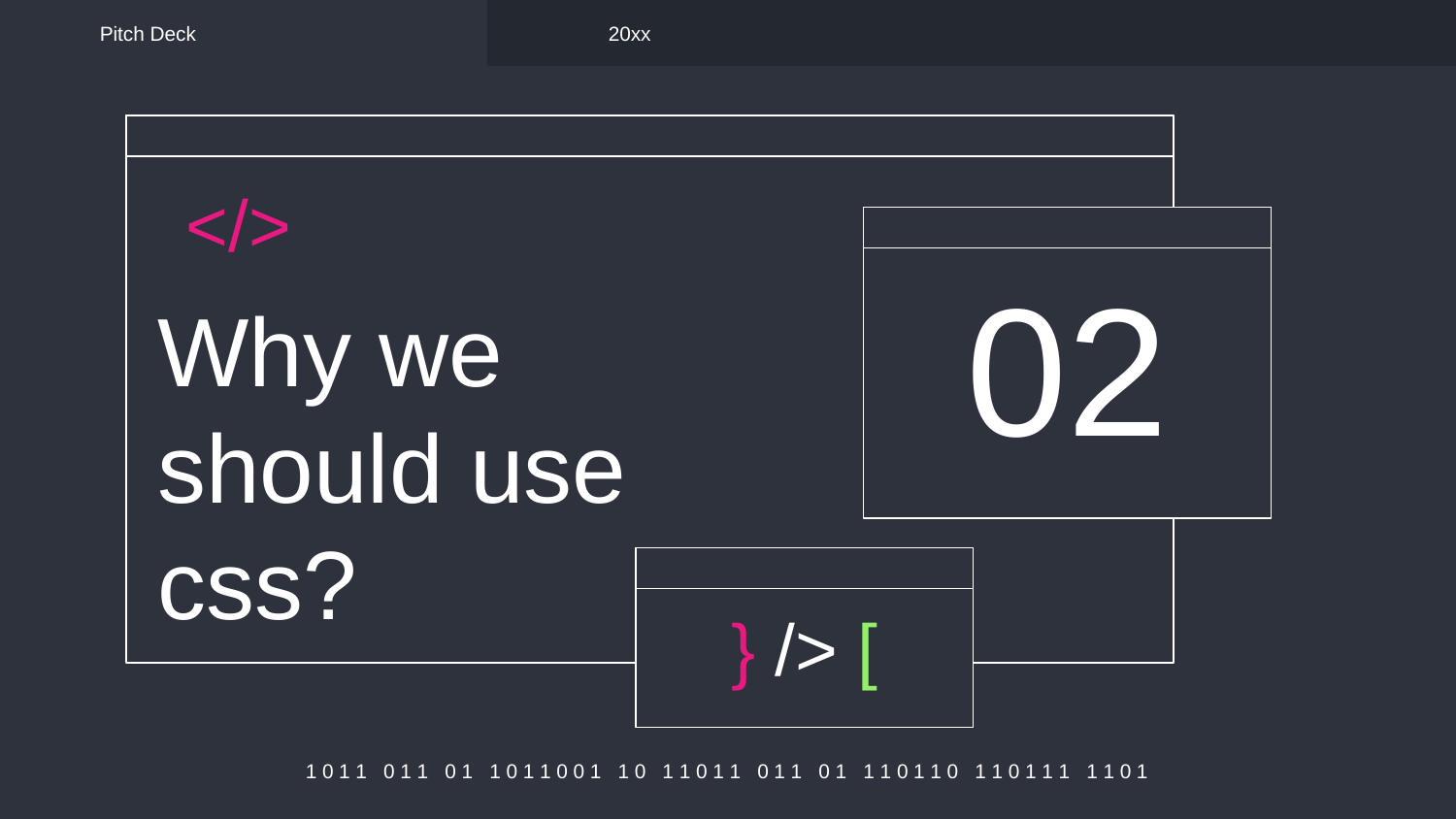

Pitch Deck
20xx

</>

02
# Why we should use css?

} /> [